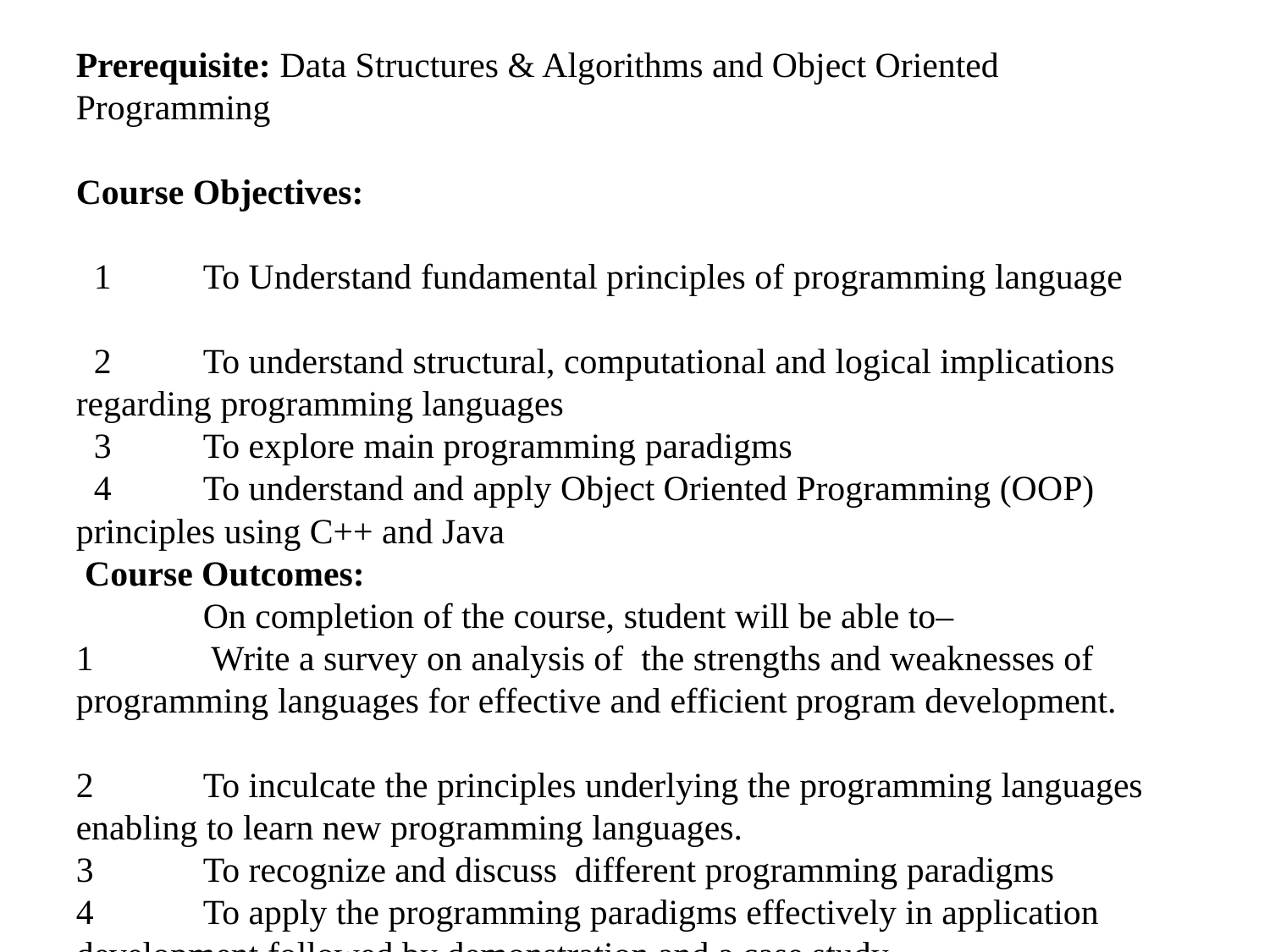

Prerequisite: Data Structures & Algorithms and Object Oriented Programming

Course Objectives:

  1	To Understand fundamental principles of programming language
  2	To understand structural, computational and logical implications regarding programming languages
  3	To explore main programming paradigms
  4	To understand and apply Object Oriented Programming (OOP) principles using C++ and Java
 Course Outcomes:
	On completion of the course, student will be able to–
1	 Write a survey on analysis of  the strengths and weaknesses of programming languages for effective and efficient program development.
2	To inculcate the principles underlying the programming languages enabling to learn new programming languages.
3	To recognize and discuss  different programming paradigms
4	To apply the programming paradigms effectively in application development followed by demonstration and a case study.